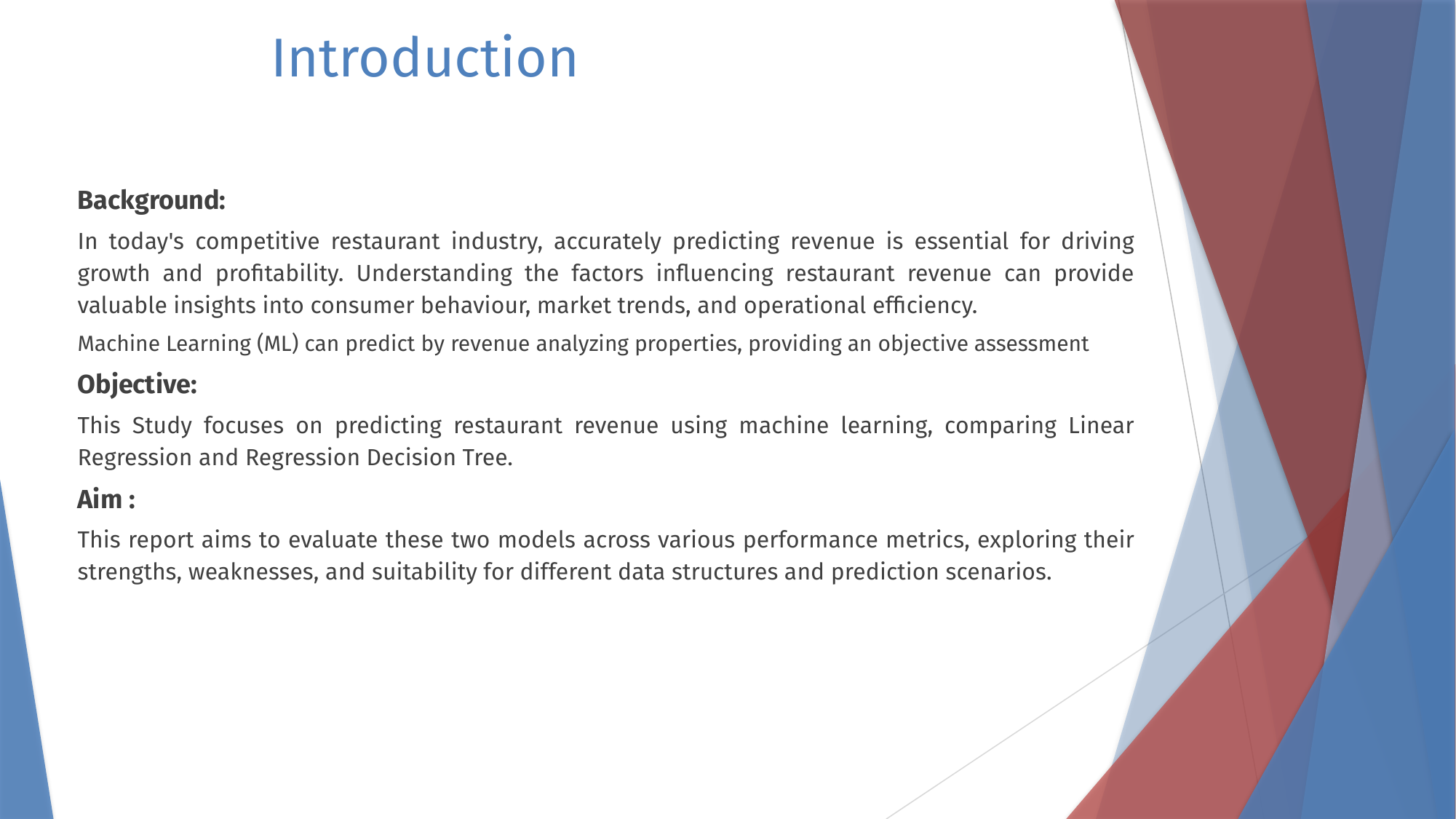

# Introduction
Background:
In today's competitive restaurant industry, accurately predicting revenue is essential for driving growth and profitability. Understanding the factors influencing restaurant revenue can provide valuable insights into consumer behaviour, market trends, and operational efficiency.
Machine Learning (ML) can predict by revenue analyzing properties, providing an objective assessment
Objective:
This Study focuses on predicting restaurant revenue using machine learning, comparing Linear Regression and Regression Decision Tree.
Aim :
This report aims to evaluate these two models across various performance metrics, exploring their strengths, weaknesses, and suitability for different data structures and prediction scenarios.